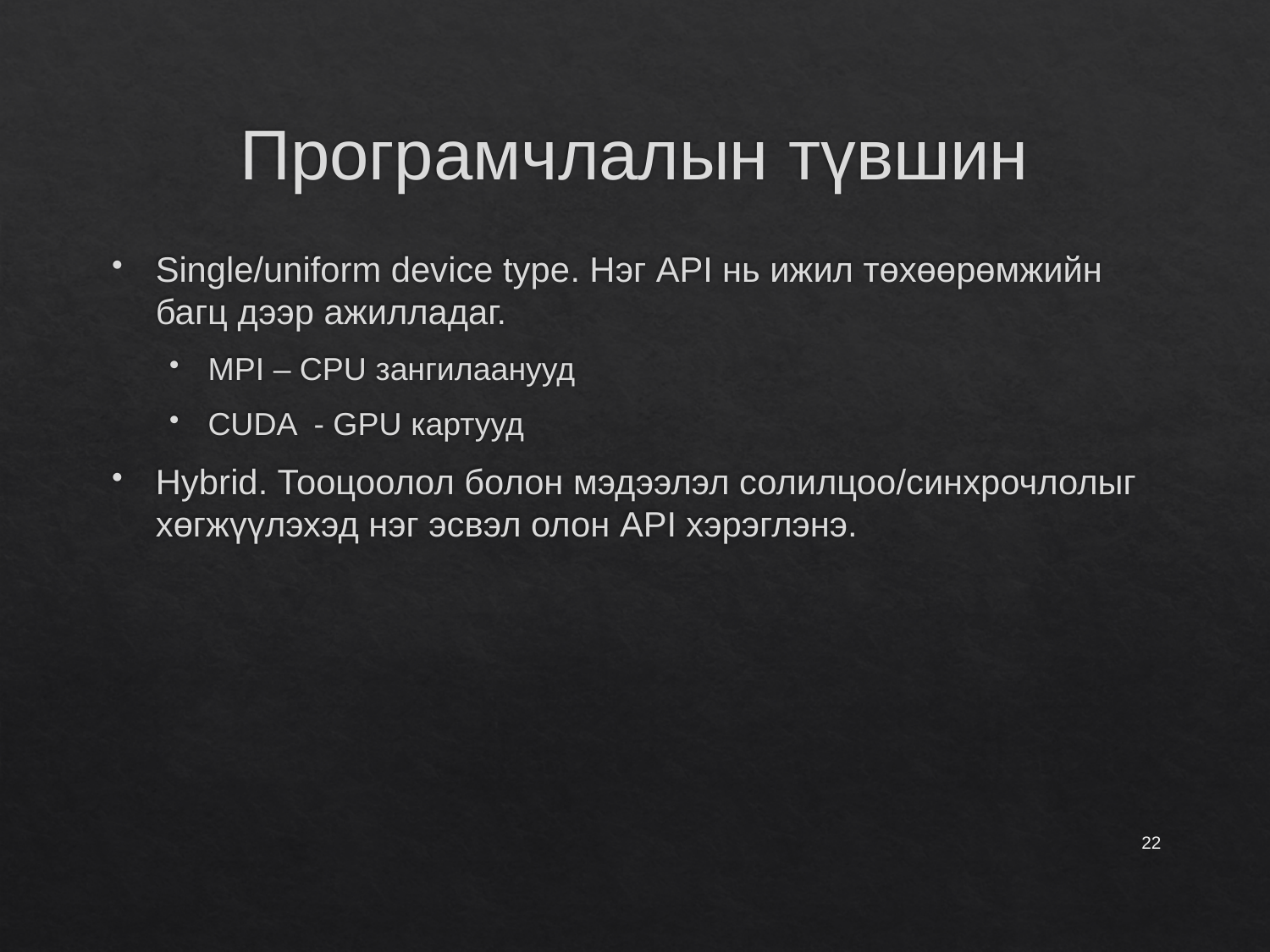

# Програмчлалын түвшин
Single/uniform device type. Нэг API нь ижил төхөөрөмжийн багц дээр ажилладаг.
MPI – CPU зангилаанууд
CUDA  - GPU картууд
Hybrid. Тооцоолол болон мэдээлэл солилцоо/синхрочлолыг хөгжүүлэхэд нэг эсвэл олон API хэрэглэнэ.
22